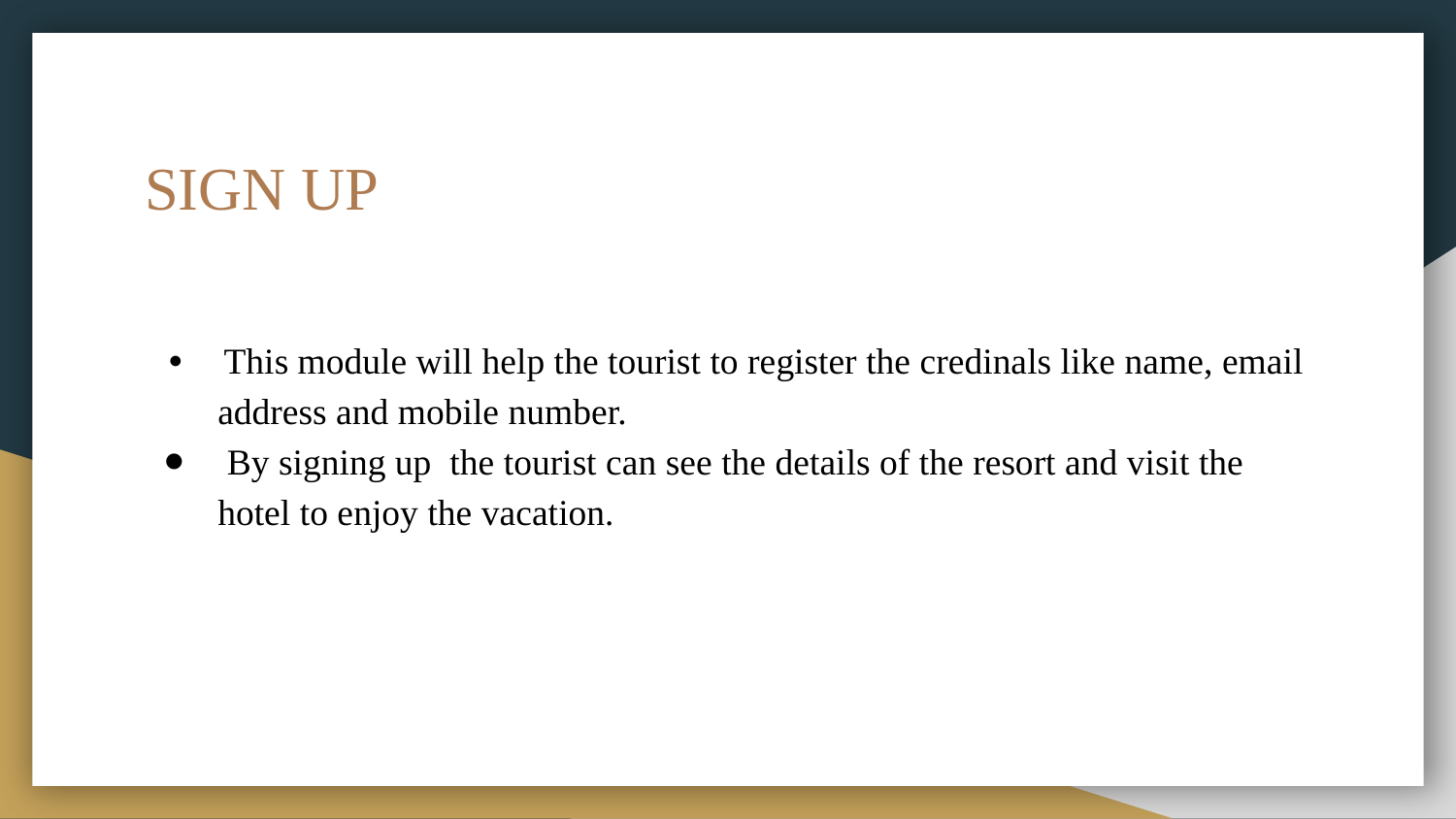

# SIGN UP
 This module will help the tourist to register the credinals like name, email address and mobile number.
 By signing up  the tourist can see the details of the resort and visit the hotel to enjoy the vacation.